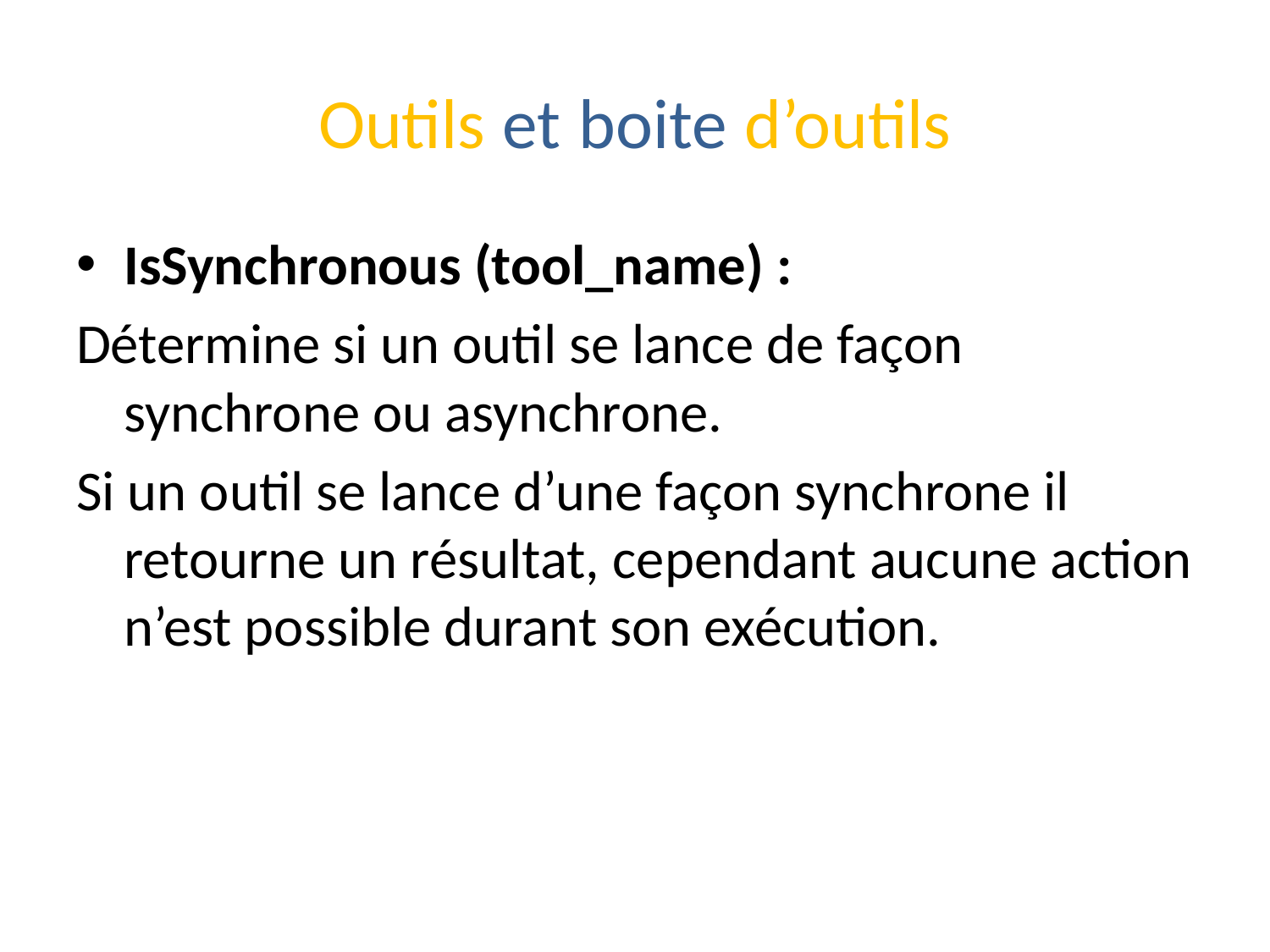

# Outils et boite d’outils
IsSynchronous (tool_name) :
Détermine si un outil se lance de façon synchrone ou asynchrone.
Si un outil se lance d’une façon synchrone il retourne un résultat, cependant aucune action n’est possible durant son exécution.